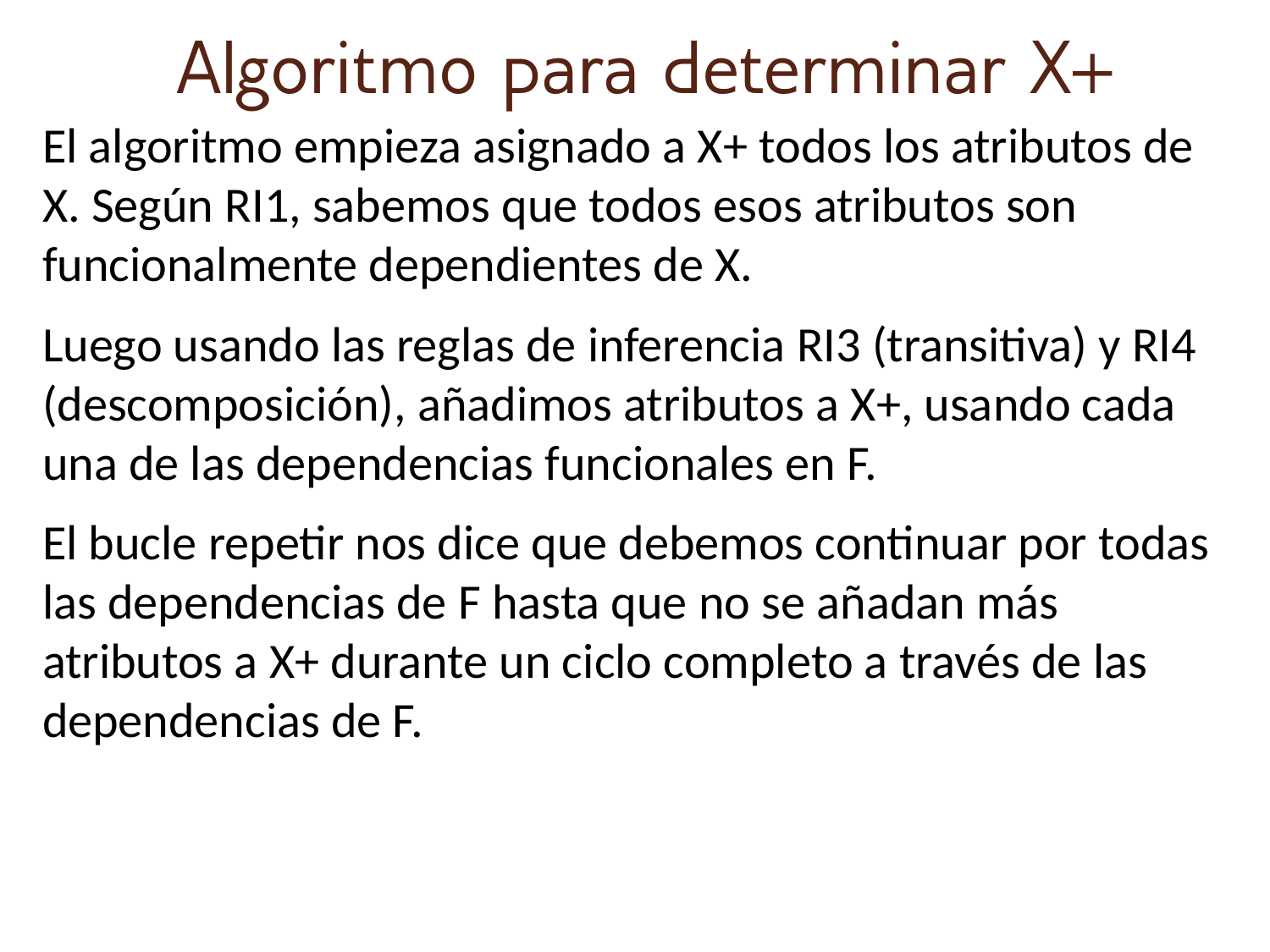

Algoritmo para determinar X+
El algoritmo empieza asignado a X+ todos los atributos de X. Según RI1, sabemos que todos esos atributos son funcionalmente dependientes de X.
Luego usando las reglas de inferencia RI3 (transitiva) y RI4 (descomposición), añadimos atributos a X+, usando cada una de las dependencias funcionales en F.
El bucle repetir nos dice que debemos continuar por todas las dependencias de F hasta que no se añadan más atributos a X+ durante un ciclo completo a través de las dependencias de F.